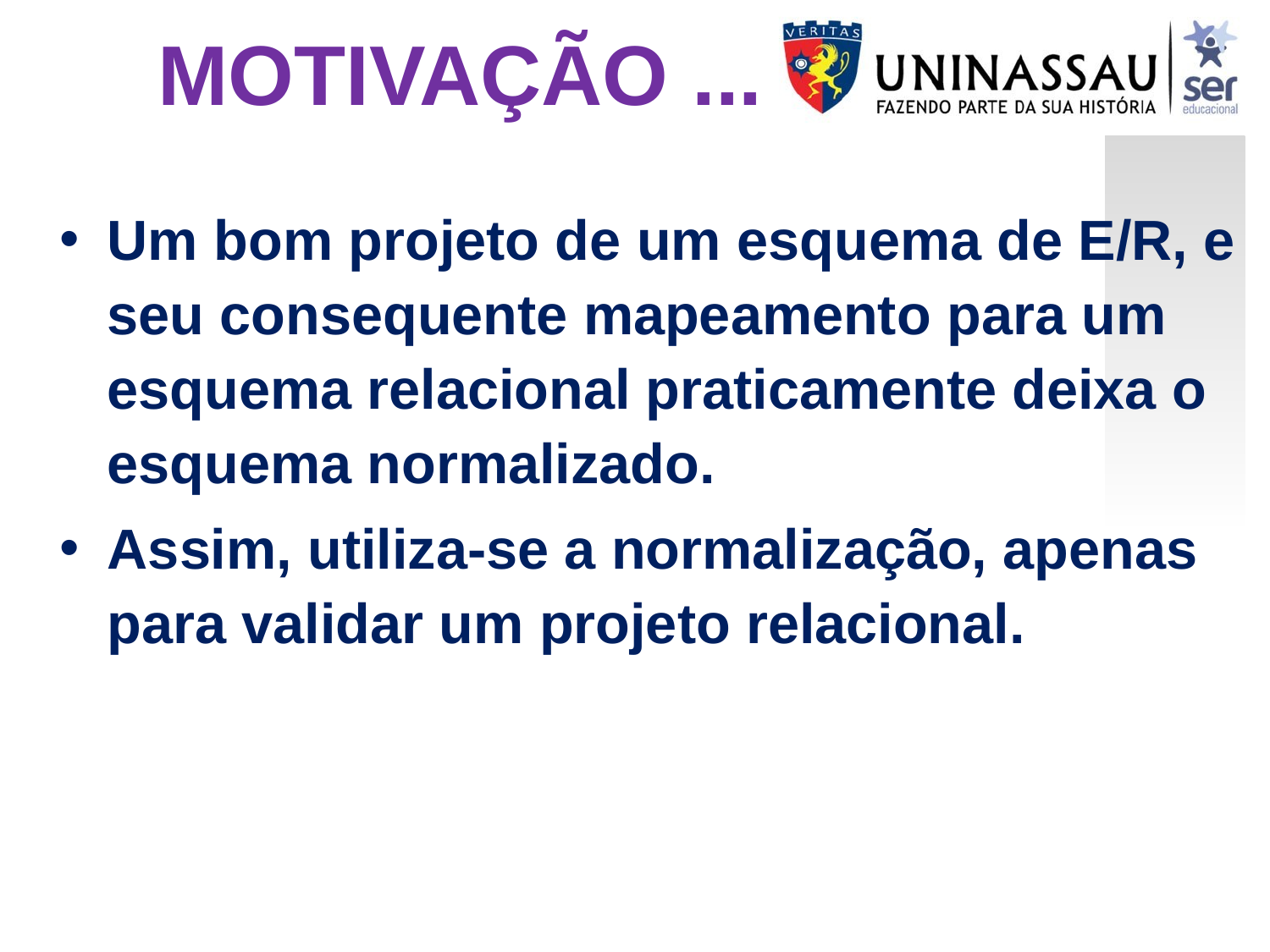

MOTIVAÇÃO ...
Um bom projeto de um esquema de E/R, e seu consequente mapeamento para um esquema relacional praticamente deixa o esquema normalizado.
Assim, utiliza-se a normalização, apenas para validar um projeto relacional.